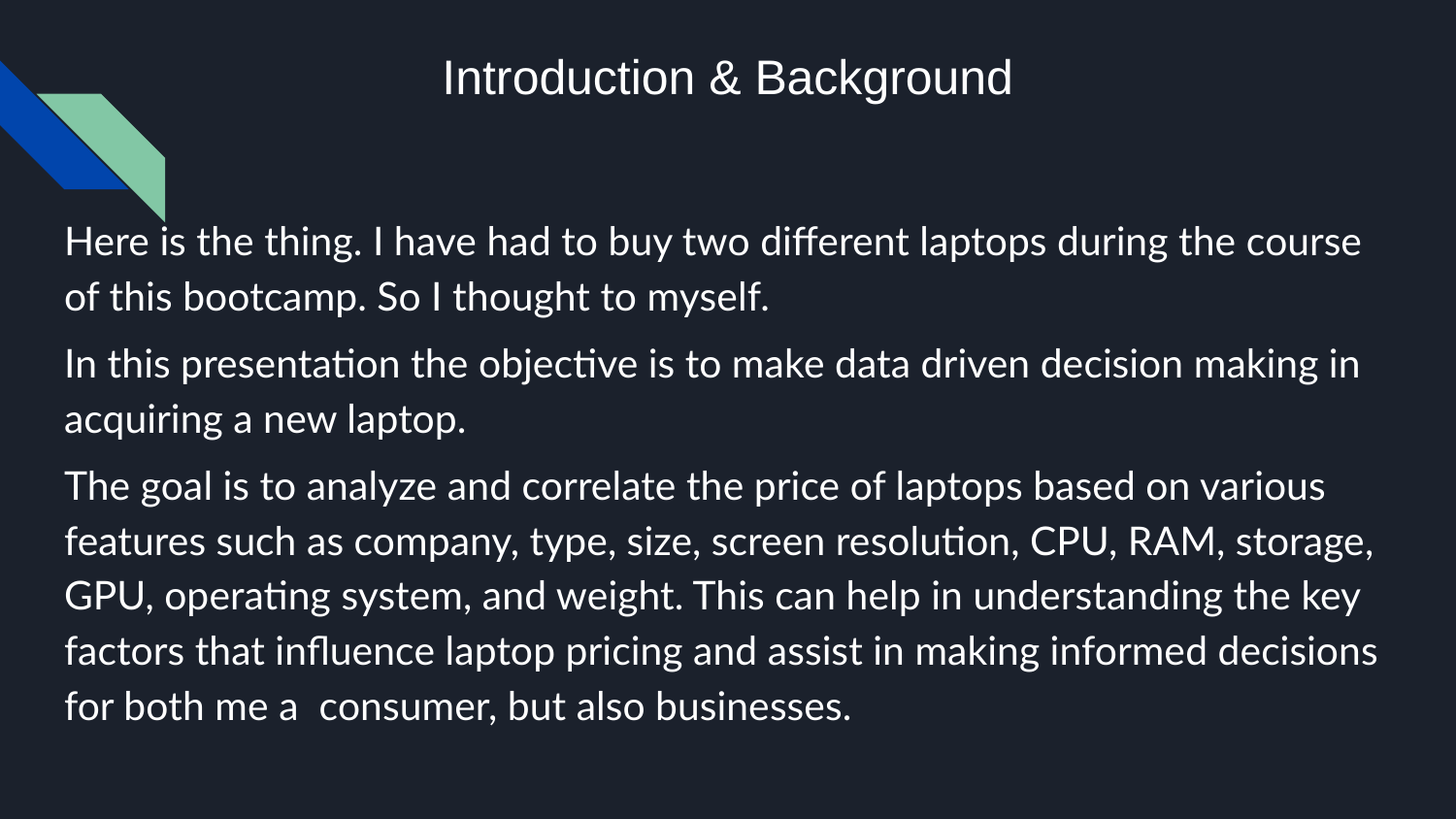

# Introduction & Background
Here is the thing. I have had to buy two different laptops during the course of this bootcamp. So I thought to myself.
In this presentation the objective is to make data driven decision making in acquiring a new laptop.
The goal is to analyze and correlate the price of laptops based on various features such as company, type, size, screen resolution, CPU, RAM, storage, GPU, operating system, and weight. This can help in understanding the key factors that influence laptop pricing and assist in making informed decisions for both me a  consumer, but also businesses.